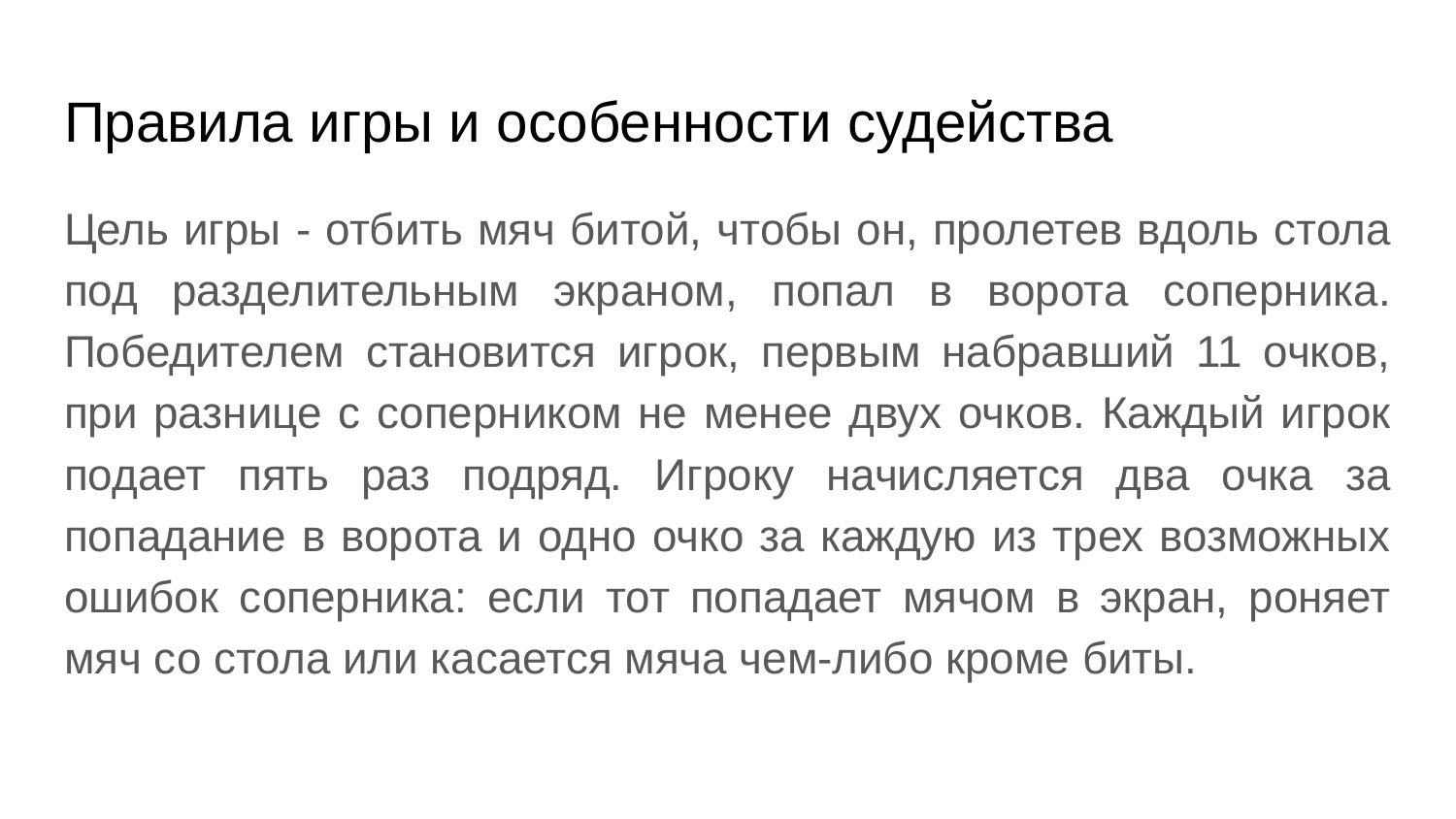

# Правила игры и особенности судейства

Цель игры - отбить мяч битой, чтобы он, пролетев вдоль стола под разделительным экраном, попал в ворота соперника. Победителем становится игрок, первым набравший 11 очков, при разнице с соперником не менее двух очков. Каждый игрок подает пять раз подряд. Игроку начисляется два очка за попадание в ворота и одно очко за каждую из трех возможных ошибок соперника: если тот попадает мячом в экран, роняет мяч со стола или касается мяча чем-либо кроме биты.